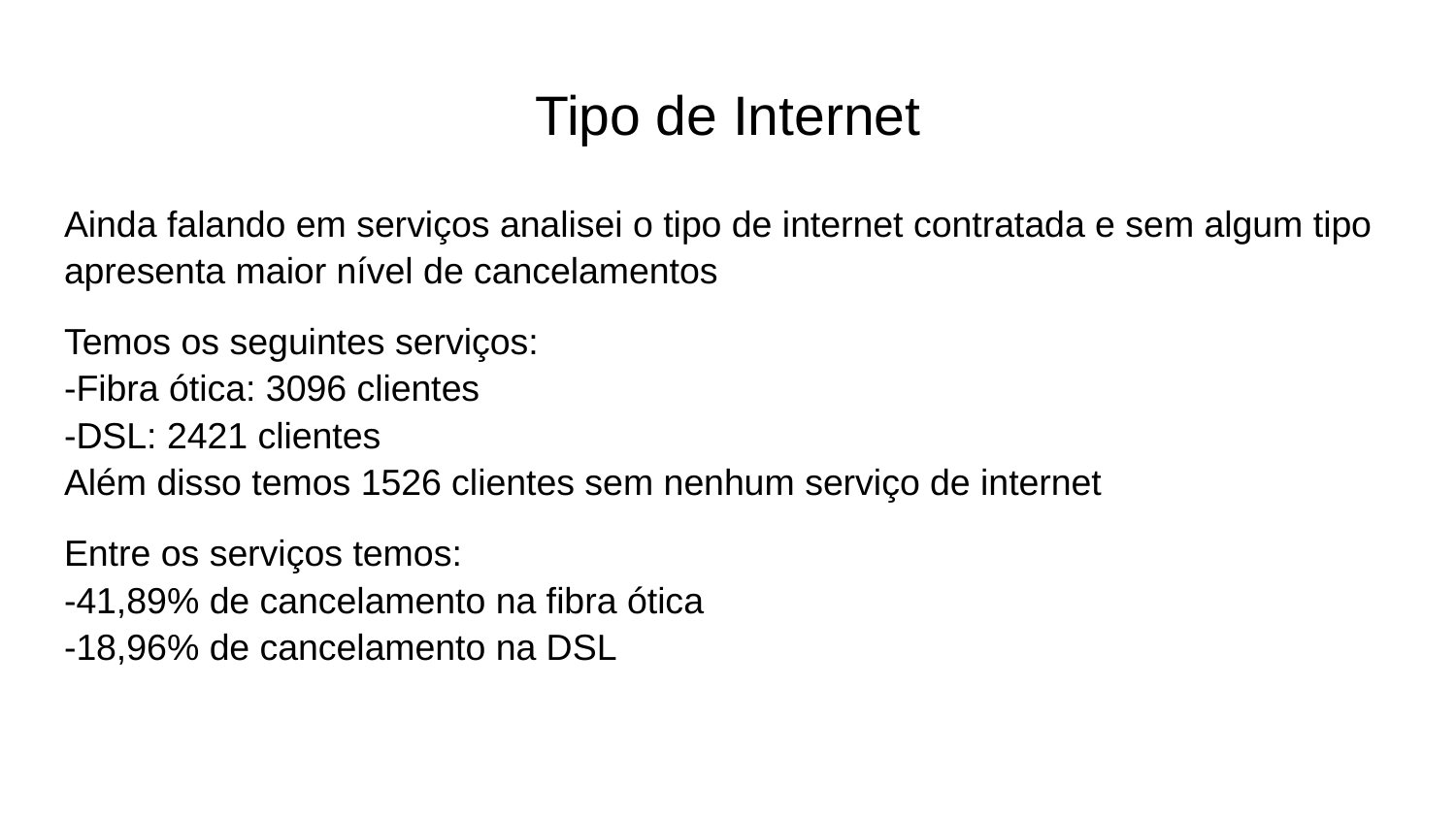

# Tipo de Internet
Ainda falando em serviços analisei o tipo de internet contratada e sem algum tipo apresenta maior nível de cancelamentos
Temos os seguintes serviços:
-Fibra ótica: 3096 clientes
-DSL: 2421 clientes
Além disso temos 1526 clientes sem nenhum serviço de internet
Entre os serviços temos:
-41,89% de cancelamento na fibra ótica
-18,96% de cancelamento na DSL